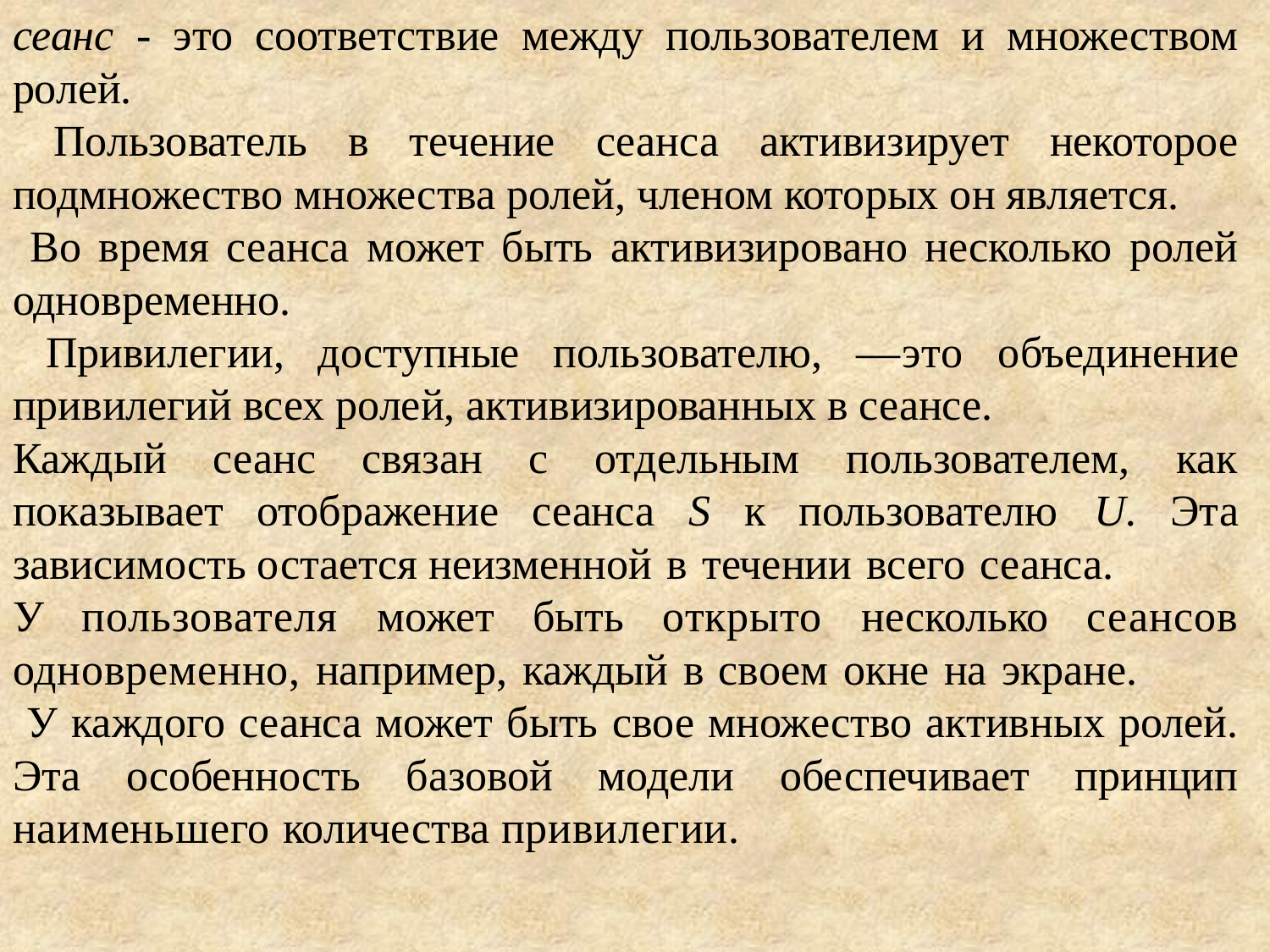

сеанс - это соответствие между пользователем и множеством ролей.
 Пользователь в течение сеанса активизирует некоторое подмножество множества ролей, членом которых он является.
 Во время сеанса может быть активизировано несколько ролей одновременно.
 Привилегии, доступные пользователю, —это объединение привилегий всех ролей, активизированных в сеансе.
Каждый сеанс связан с отдельным пользователем, как показывает отображение сеанса S к пользователю U. Эта зависимость остается неизменной в течении всего сеанса.
У пользователя может быть открыто несколько сеансов одновременно, например, каждый в своем окне на экране.
 У каждого сеанса может быть свое множество активных ролей. Эта особенность базовой модели обеспечивает принцип наименьшего количества привилегии.